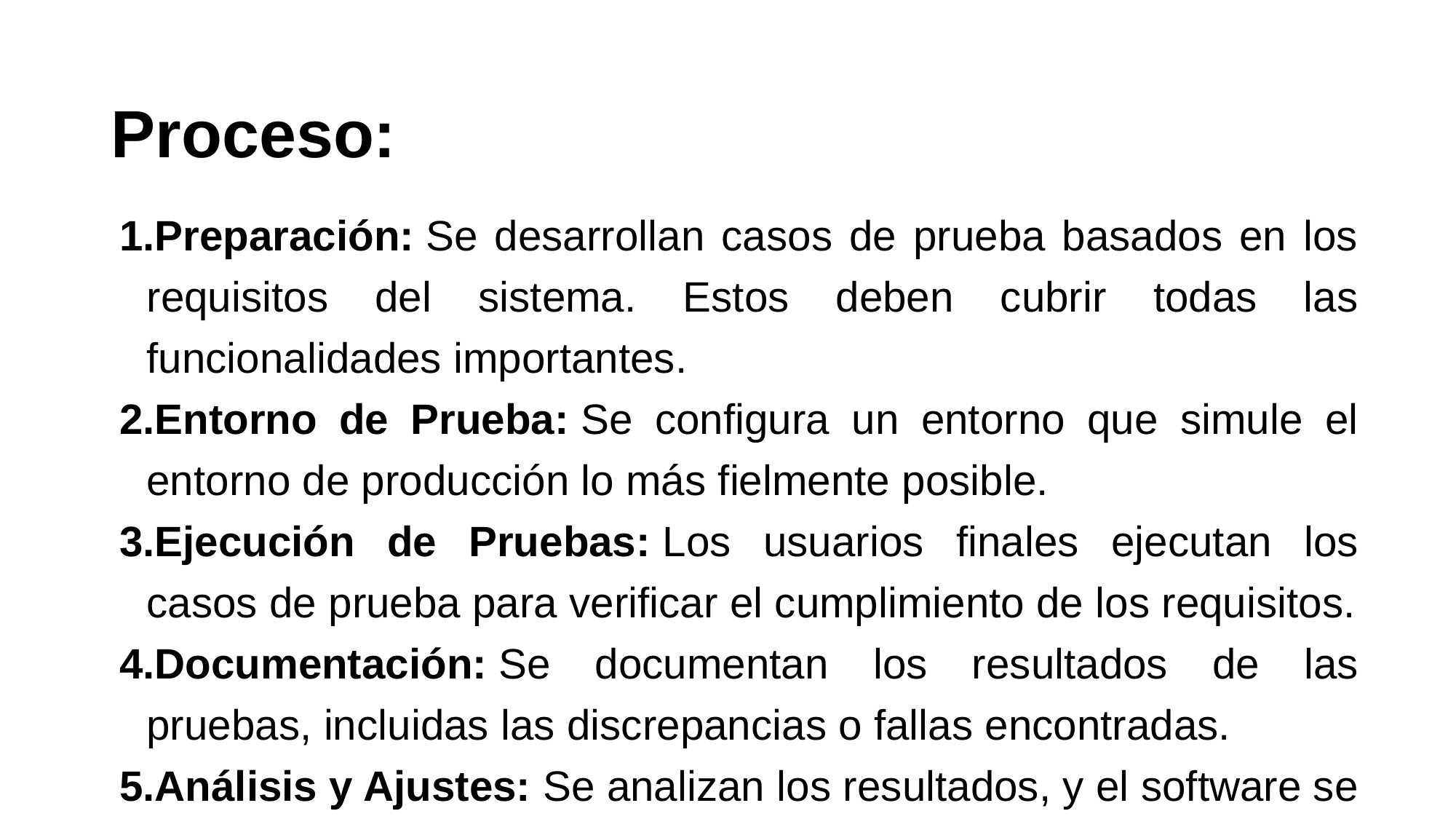

# Proceso:
Preparación: Se desarrollan casos de prueba basados en los requisitos del sistema. Estos deben cubrir todas las funcionalidades importantes.
Entorno de Prueba: Se configura un entorno que simule el entorno de producción lo más fielmente posible.
Ejecución de Pruebas: Los usuarios finales ejecutan los casos de prueba para verificar el cumplimiento de los requisitos.
Documentación: Se documentan los resultados de las pruebas, incluidas las discrepancias o fallas encontradas.
Análisis y Ajustes: Se analizan los resultados, y el software se ajusta según sea necesario para corregir los defectos detectados.